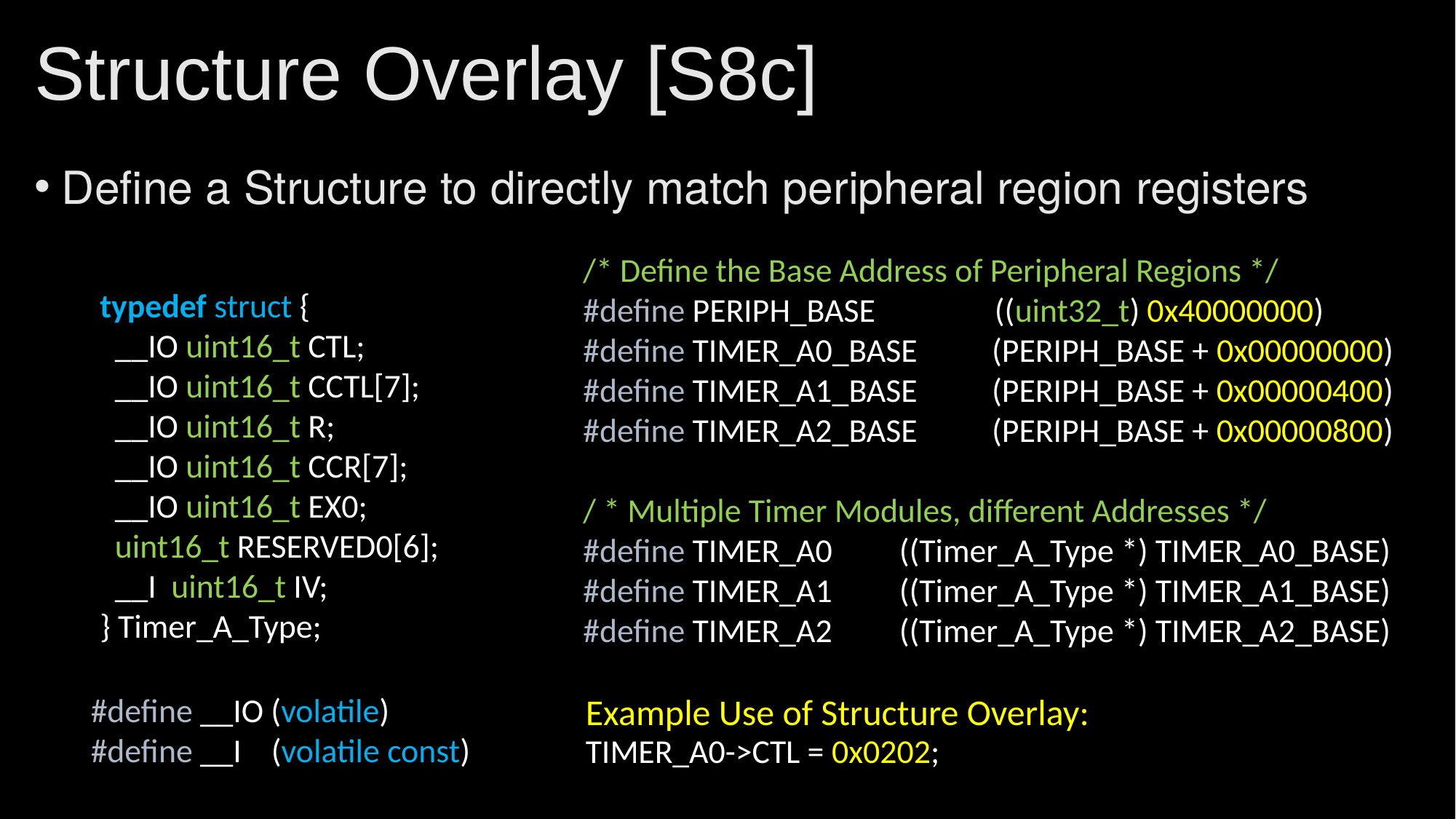

# Structure Overlay [S8c]
Define a Structure to directly match peripheral region registers
/* Define the Base Address of Peripheral Regions */
#define PERIPH_BASE                ((uint32_t) 0x40000000)
#define TIMER_A0_BASE          (PERIPH_BASE + 0x00000000)
#define TIMER_A1_BASE          (PERIPH_BASE + 0x00000400)
#define TIMER_A2_BASE          (PERIPH_BASE + 0x00000800)

/ * Multiple Timer Modules, different Addresses */
#define TIMER_A0         ((Timer_A_Type *) TIMER_A0_BASE)
#define TIMER_A1         ((Timer_A_Type *) TIMER_A1_BASE)
#define TIMER_A2         ((Timer_A_Type *) TIMER_A2_BASE)
typedef struct {
  __IO uint16_t CTL;
  __IO uint16_t CCTL[7];
  __IO uint16_t R;
  __IO uint16_t CCR[7];
  __IO uint16_t EX0;
  uint16_t RESERVED0[6];
  __I  uint16_t IV;
} Timer_A_Type;
Example Use of Structure Overlay:
#define __IO (volatile)
#define __I    (volatile const)
TIMER_A0->CTL = 0x0202;